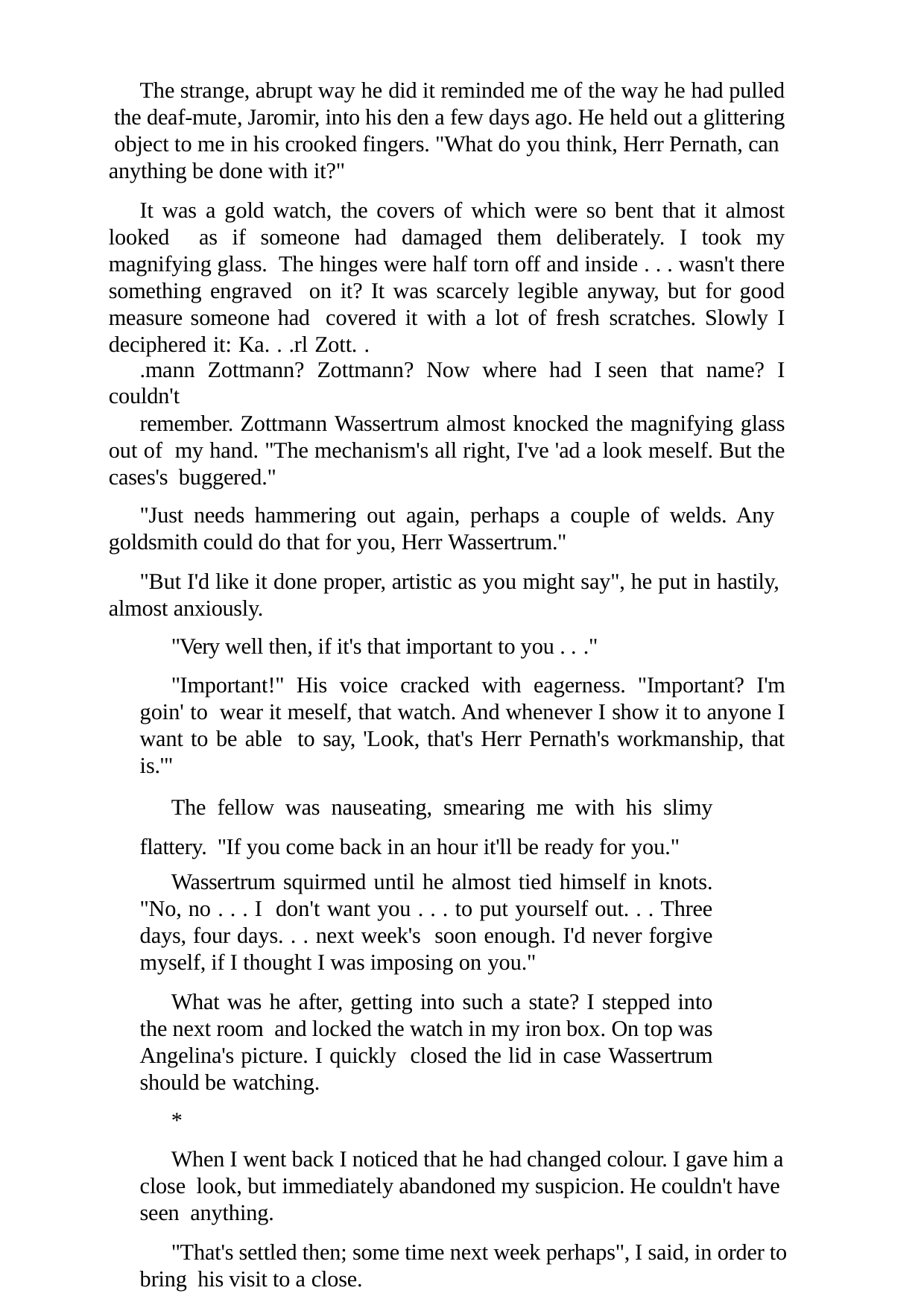

The strange, abrupt way he did it reminded me of the way he had pulled  the deaf-mute, Jaromir, into his den a few days ago. He held out a glittering  object to me in his crooked fingers. "What do you think, Herr Pernath, can  anything be done with it?"
It was a gold watch, the covers of which were so bent that it almost looked  as if someone had damaged them deliberately. I took my magnifying glass.  The hinges were half torn off and inside . . . wasn't there something engraved  on it? It was scarcely legible anyway, but for good measure someone had  covered it with a lot of fresh scratches. Slowly I deciphered it: Ka. . .rl Zott. .
.mann  Zottmann?  Zottmann?  Now  where  had  I seen  that  name?  I couldn't
remember. Zottmann Wassertrum almost knocked the magnifying glass out of  my hand. "The mechanism's all right, I've 'ad a look meself. But the cases's  buggered."
"Just needs hammering out again, perhaps a couple of welds. Any  goldsmith could do that for you, Herr Wassertrum."
"But I'd like it done proper, artistic as you might say", he put in hastily,  almost anxiously.
"Very well then, if it's that important to you . . ."
"Important!" His voice cracked with eagerness. "Important? I'm goin' to  wear it meself, that watch. And whenever I show it to anyone I want to be able  to say, 'Look, that's Herr Pernath's workmanship, that is.'"
The fellow was nauseating, smearing me with his slimy flattery.  "If you come back in an hour it'll be ready for you."
Wassertrum squirmed until he almost tied himself in knots. "No, no . . . I  don't want you . . . to put yourself out. . . Three days, four days. . . next week's  soon enough. I'd never forgive myself, if I thought I was imposing on you."
What was he after, getting into such a state? I stepped into the next room  and locked the watch in my iron box. On top was Angelina's picture. I quickly  closed the lid in case Wassertrum should be watching.
*
When I went back I noticed that he had changed colour. I gave him a close  look, but immediately abandoned my suspicion. He couldn't have seen  anything.
"That's settled then; some time next week perhaps", I said, in order to bring  his visit to a close.
Suddenly, however, he seemed in no hurry at all. He pulled up a chair and  sat down. Contrary to his earlier behaviour, he now kept his fish's eyes wide